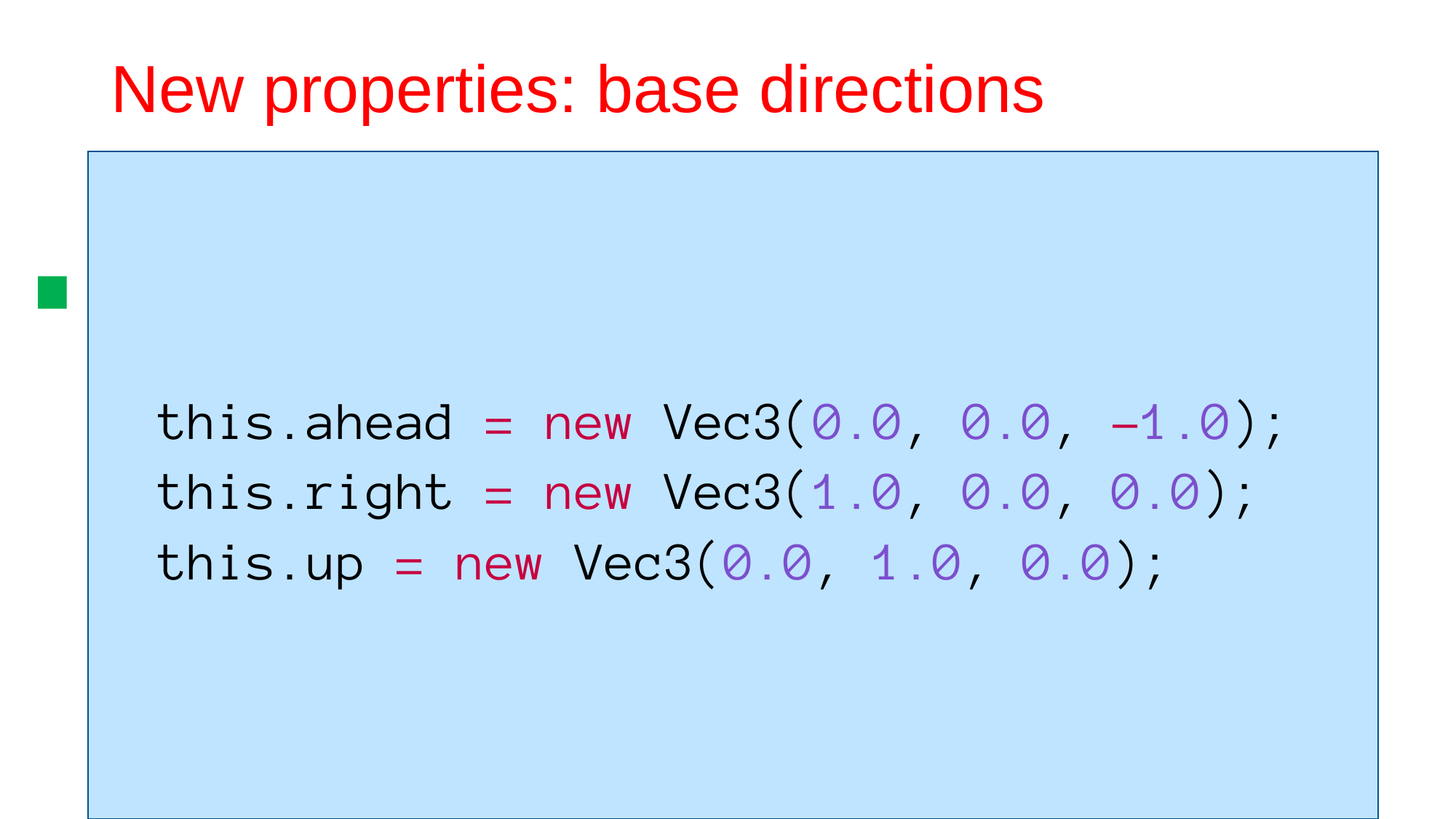

.
# New properties: base directions
  this.ahead = new Vec3(0.0, 0.0, -1.0);
  this.right = new Vec3(1.0, 0.0, 0.0);
  this.up = new Vec3(0.0, 1.0, 0.0);